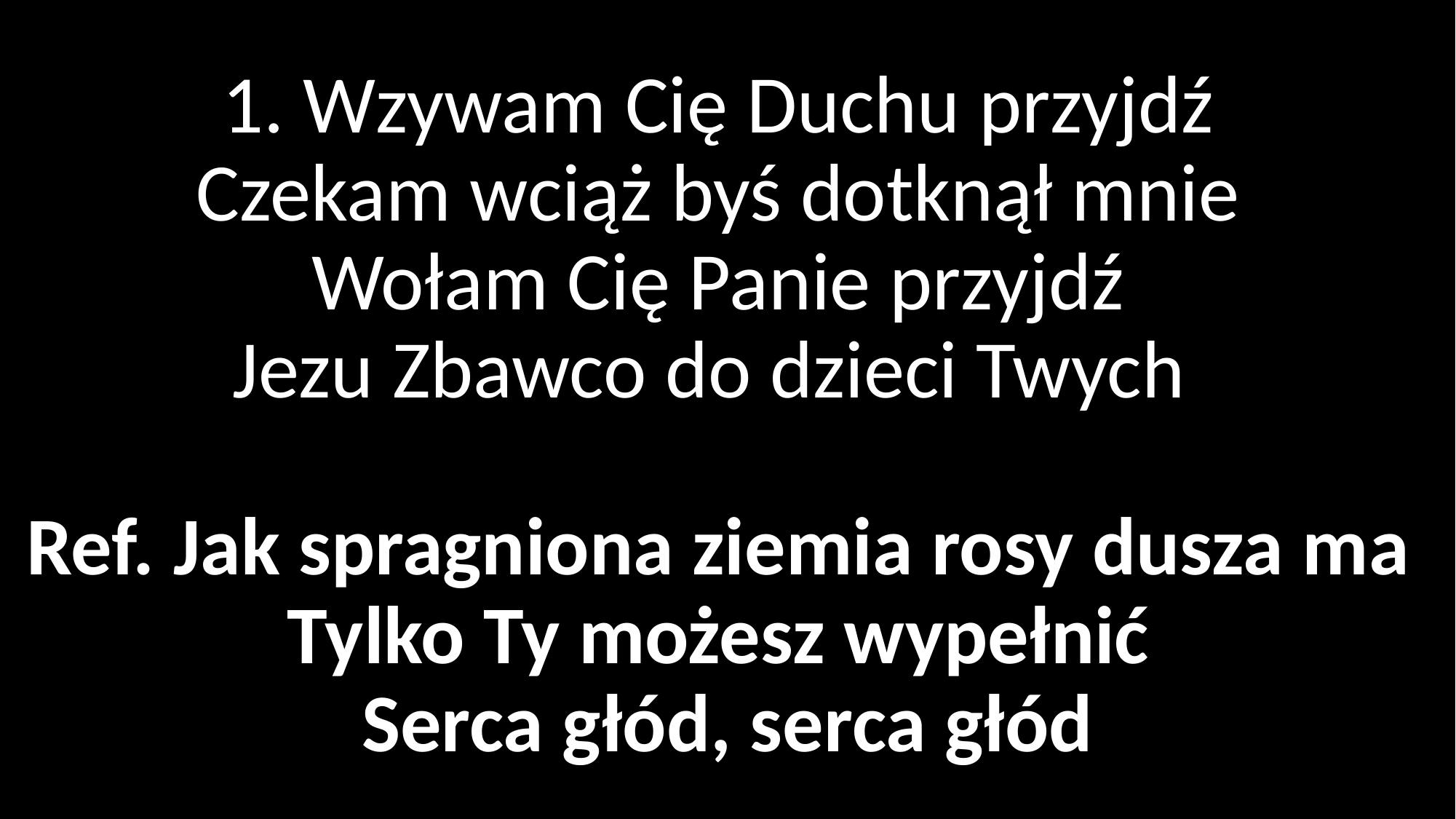

# 1. Wzywam Cię Duchu przyjdź Czekam wciąż byś dotknął mnie Wołam Cię Panie przyjdź Jezu Zbawco do dzieci Twych Ref. Jak spragniona ziemia rosy dusza ma Tylko Ty możesz wypełnić Serca głód, serca głód